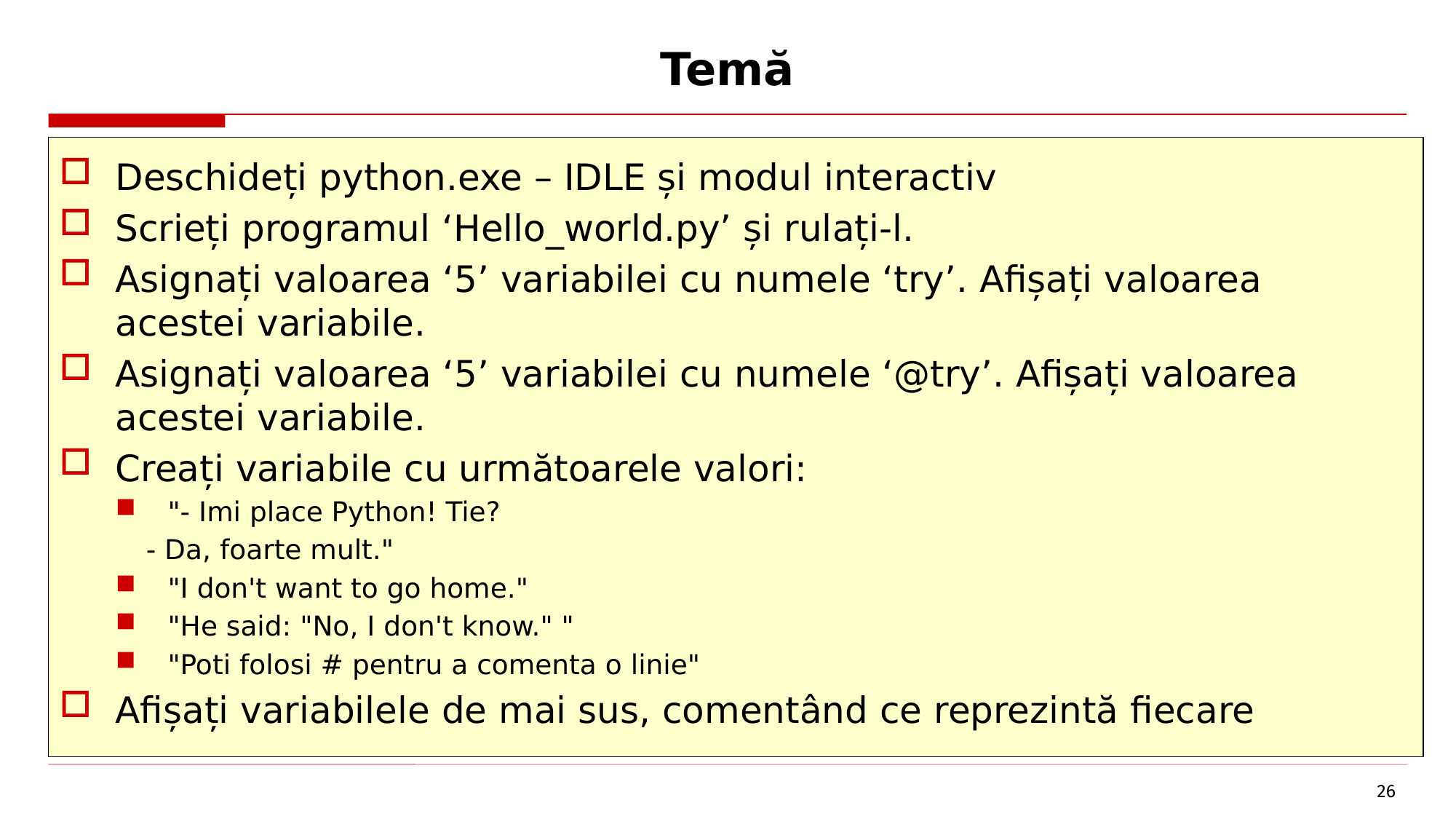

# Temă

Deschideți python.exe – IDLE și modul interactiv
Scrieți programul ‘Hello_world.py’ și rulați-l.
Asignați valoarea ‘5’ variabilei cu numele ‘try’. Afișați valoarea acestei variabile.
Asignați valoarea ‘5’ variabilei cu numele ‘@try’. Afișați valoarea acestei variabile.
Creați variabile cu următoarele valori:
"- Imi place Python! Tie?
      - Da, foarte mult."
"I don't want to go home."
"He said: "No, I don't know." "
"Poti folosi # pentru a comenta o linie"
Afișați variabilele de mai sus, comentând ce reprezintă fiecare

26